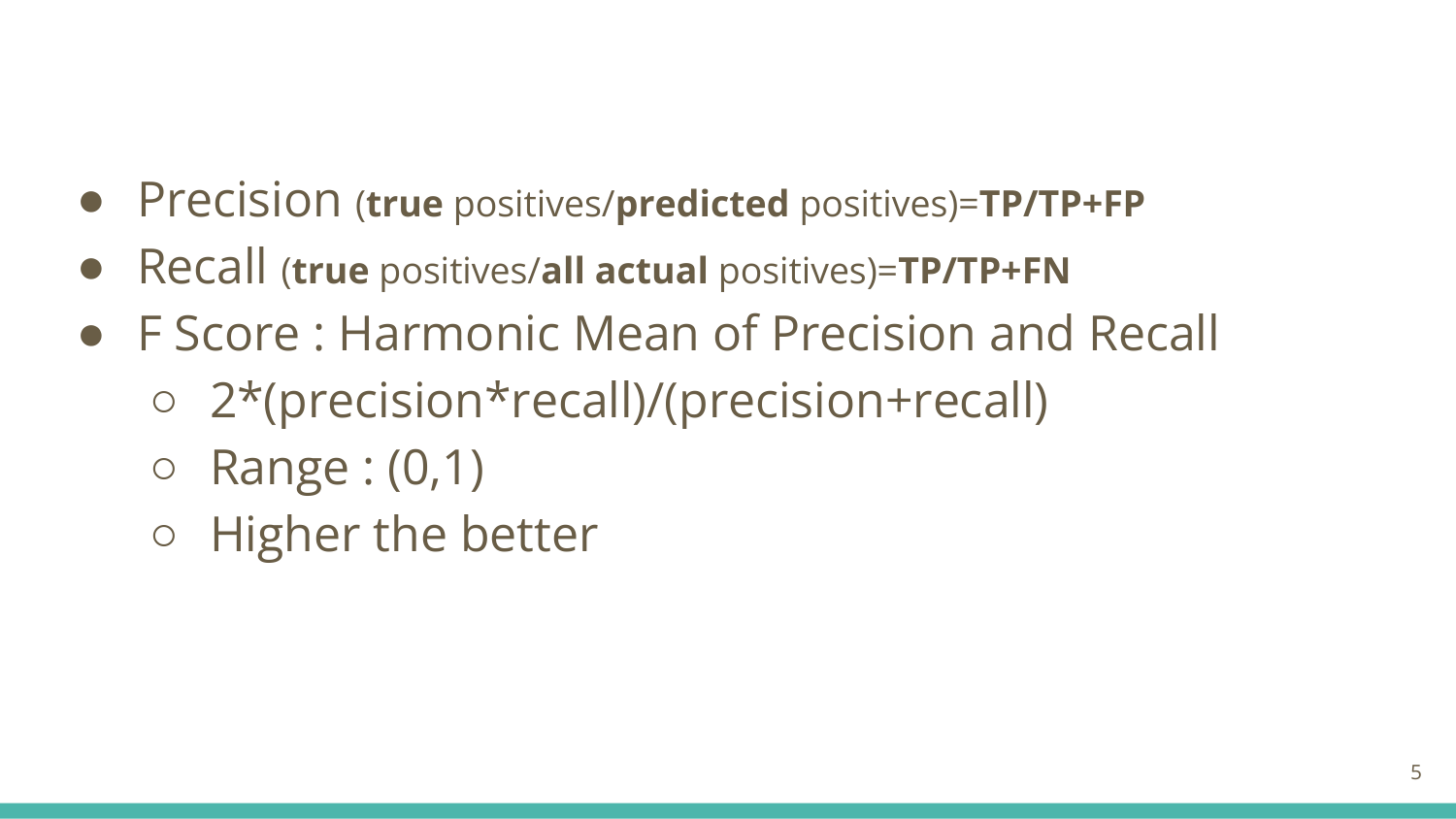

Precision (true positives/predicted positives)=TP/TP+FP
Recall (true positives/all actual positives)=TP/TP+FN
F Score : Harmonic Mean of Precision and Recall
2*(precision*recall)/(precision+recall)
Range : (0,1)
Higher the better
5